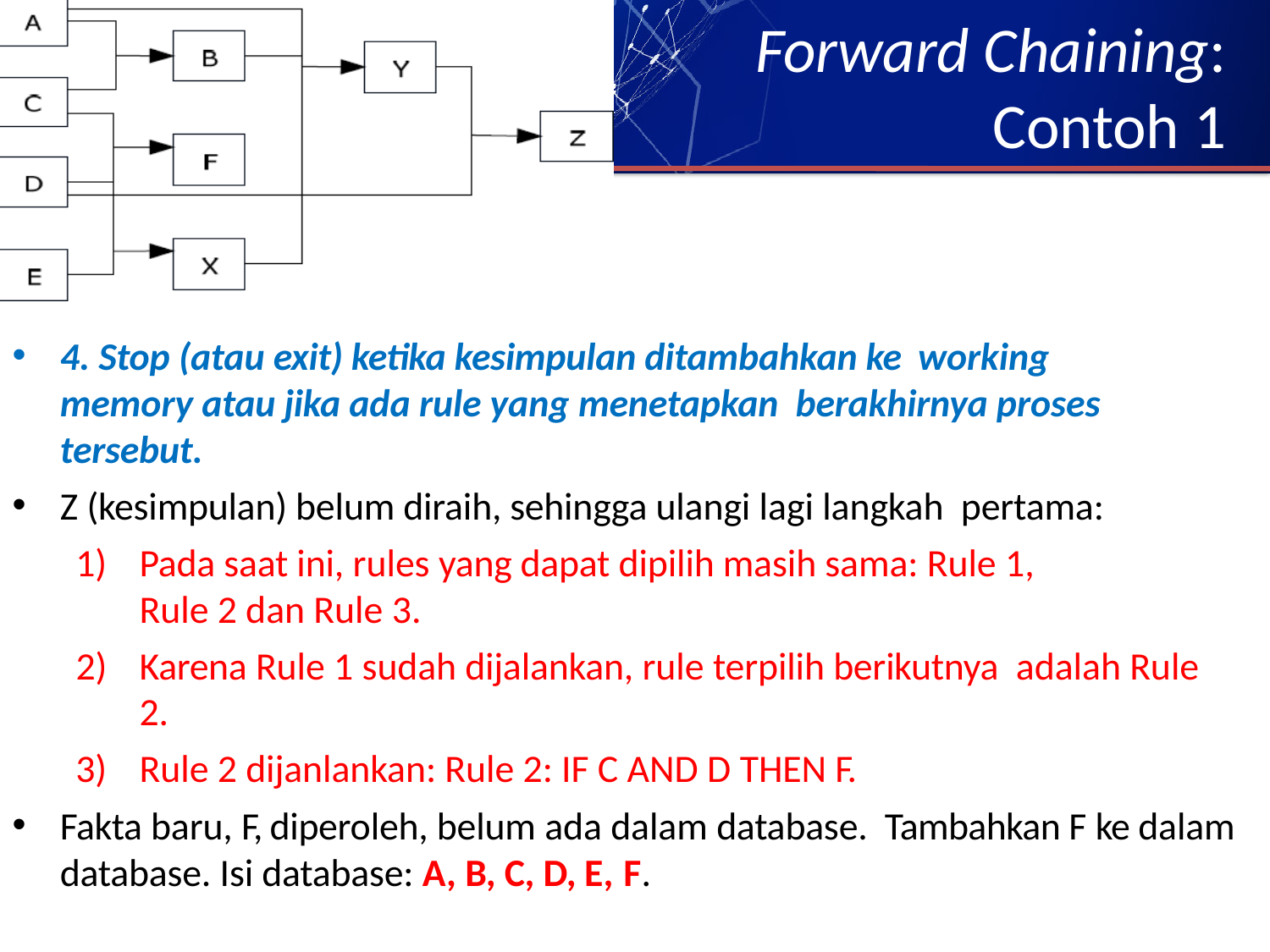

# Forward Chaining: Contoh 1

4. Stop (atau exit) ketika kesimpulan ditambahkan ke  working memory atau jika ada rule yang menetapkan  berakhirnya proses tersebut.
Z (kesimpulan) belum diraih, sehingga ulangi lagi langkah  pertama:
Pada saat ini, rules yang dapat dipilih masih sama: Rule 1,
Rule 2 dan Rule 3.
Karena Rule 1 sudah dijalankan, rule terpilih berikutnya  adalah Rule 2.
Rule 2 dijanlankan: Rule 2: IF C AND D THEN F.
Fakta baru, F, diperoleh, belum ada dalam database.  Tambahkan F ke dalam database. Isi database: A, B, C, D, E, F.